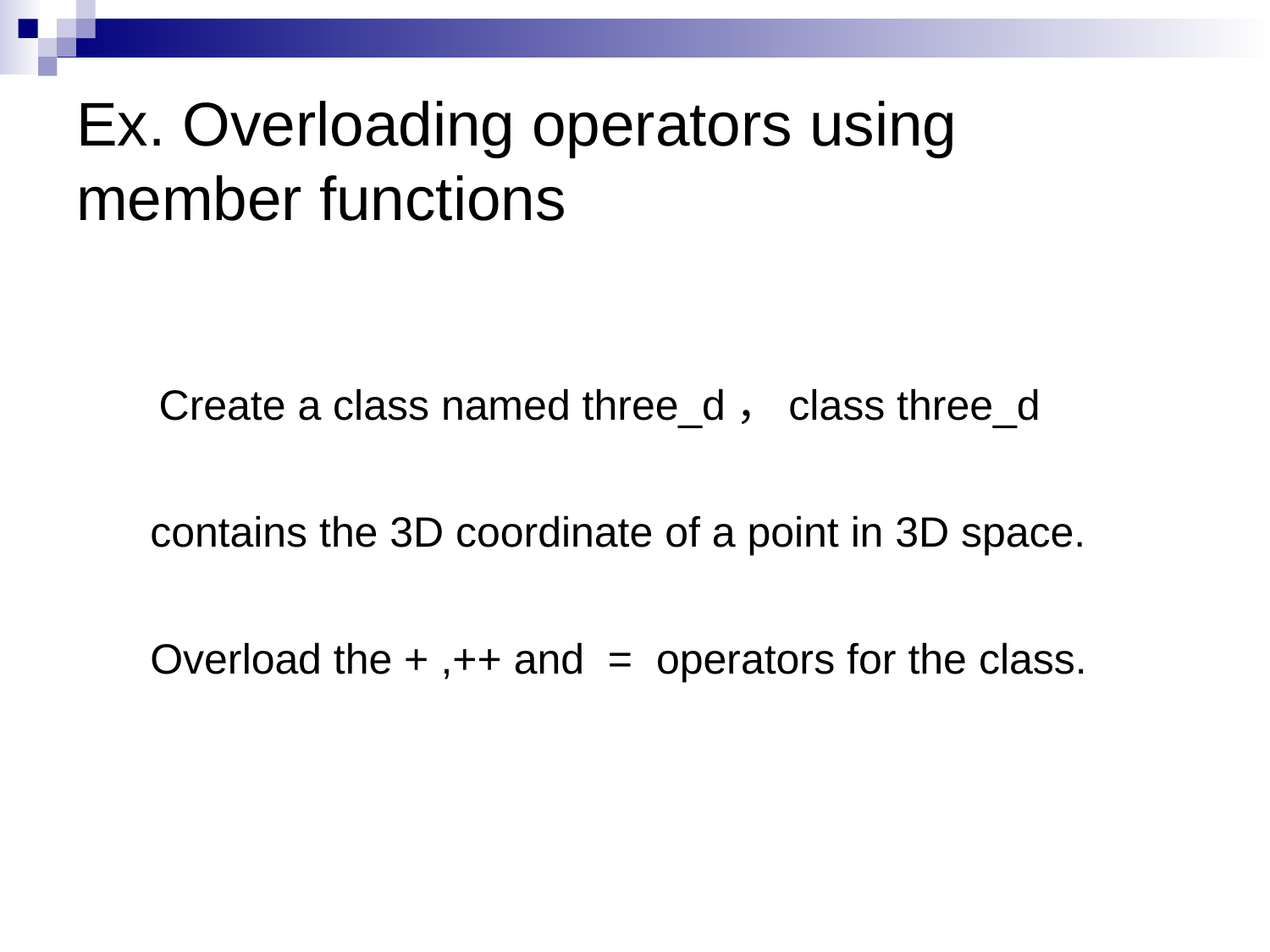

# Ex. Overloading operators using member functions
 Create a class named three_d，class three_d contains the 3D coordinate of a point in 3D space. Overload the + ,++ and  =  operators for the class.